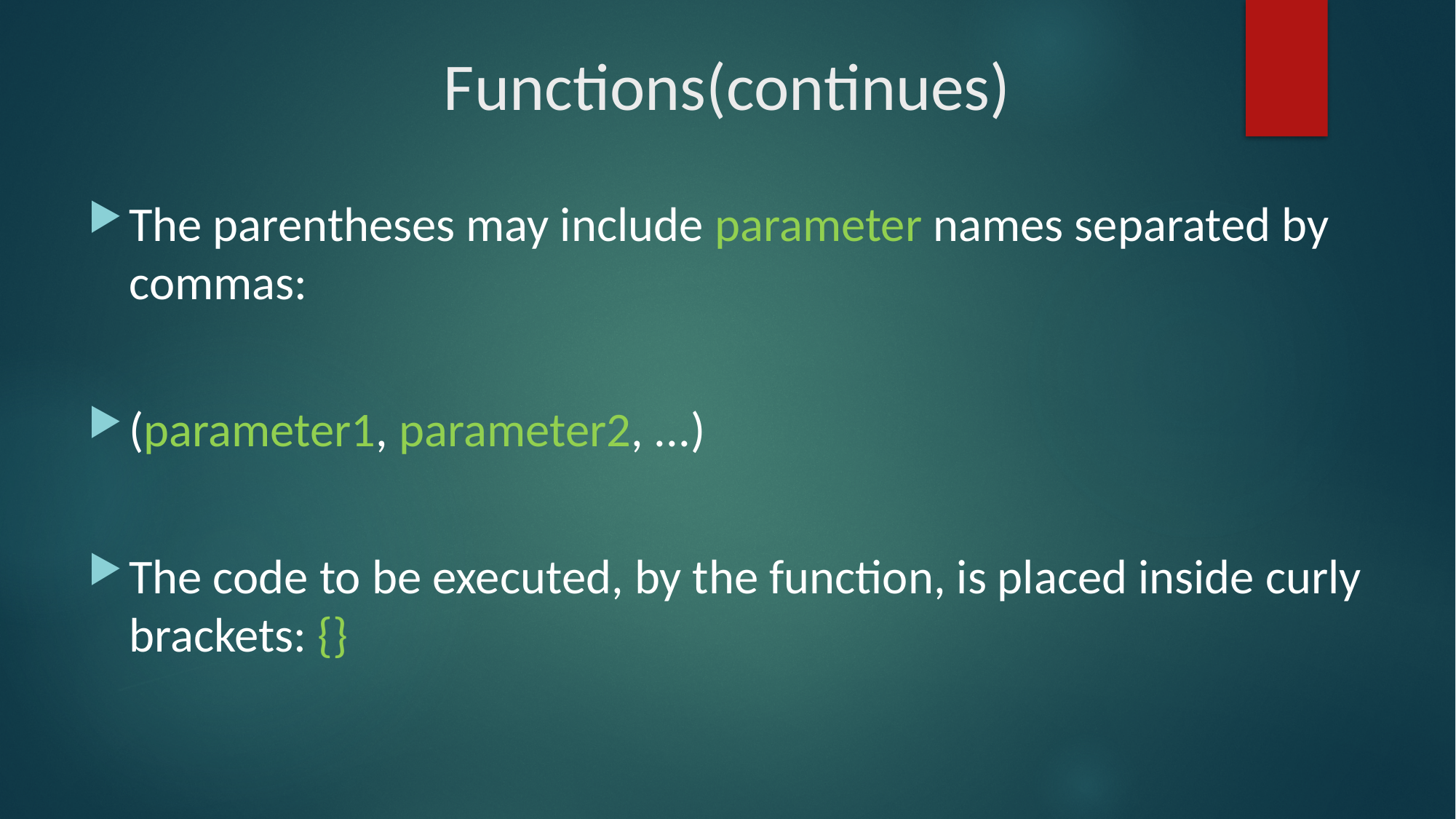

# Functions(continues)
The parentheses may include parameter names separated by commas:

(parameter1, parameter2, ...)

The code to be executed, by the function, is placed inside curly brackets: {}